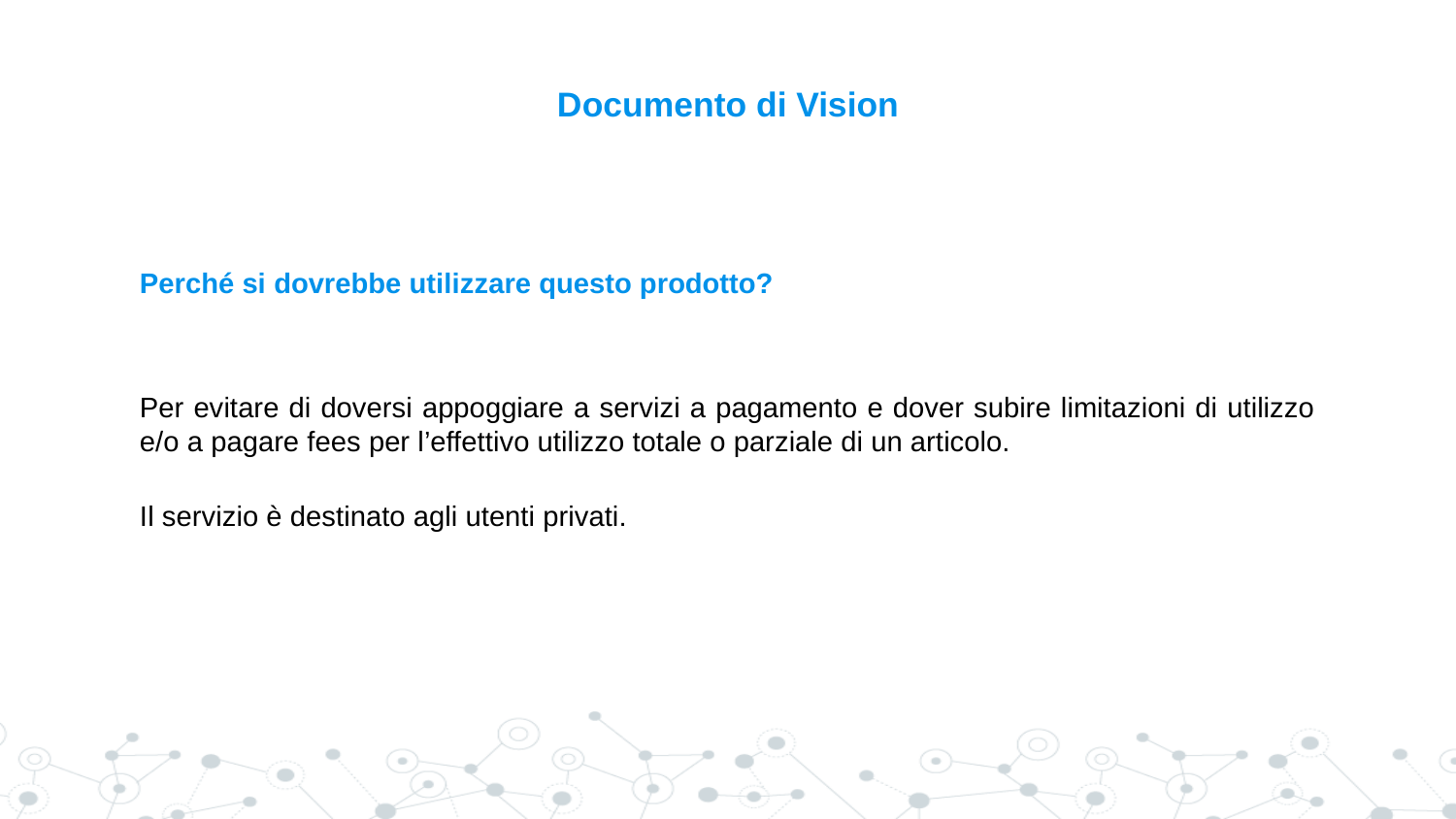

# Documento di Vision

Perché si dovrebbe utilizzare questo prodotto?

Per evitare di doversi appoggiare a servizi a pagamento e dover subire limitazioni di utilizzo e/o a pagare fees per l’effettivo utilizzo totale o parziale di un articolo.

Il servizio è destinato agli utenti privati.